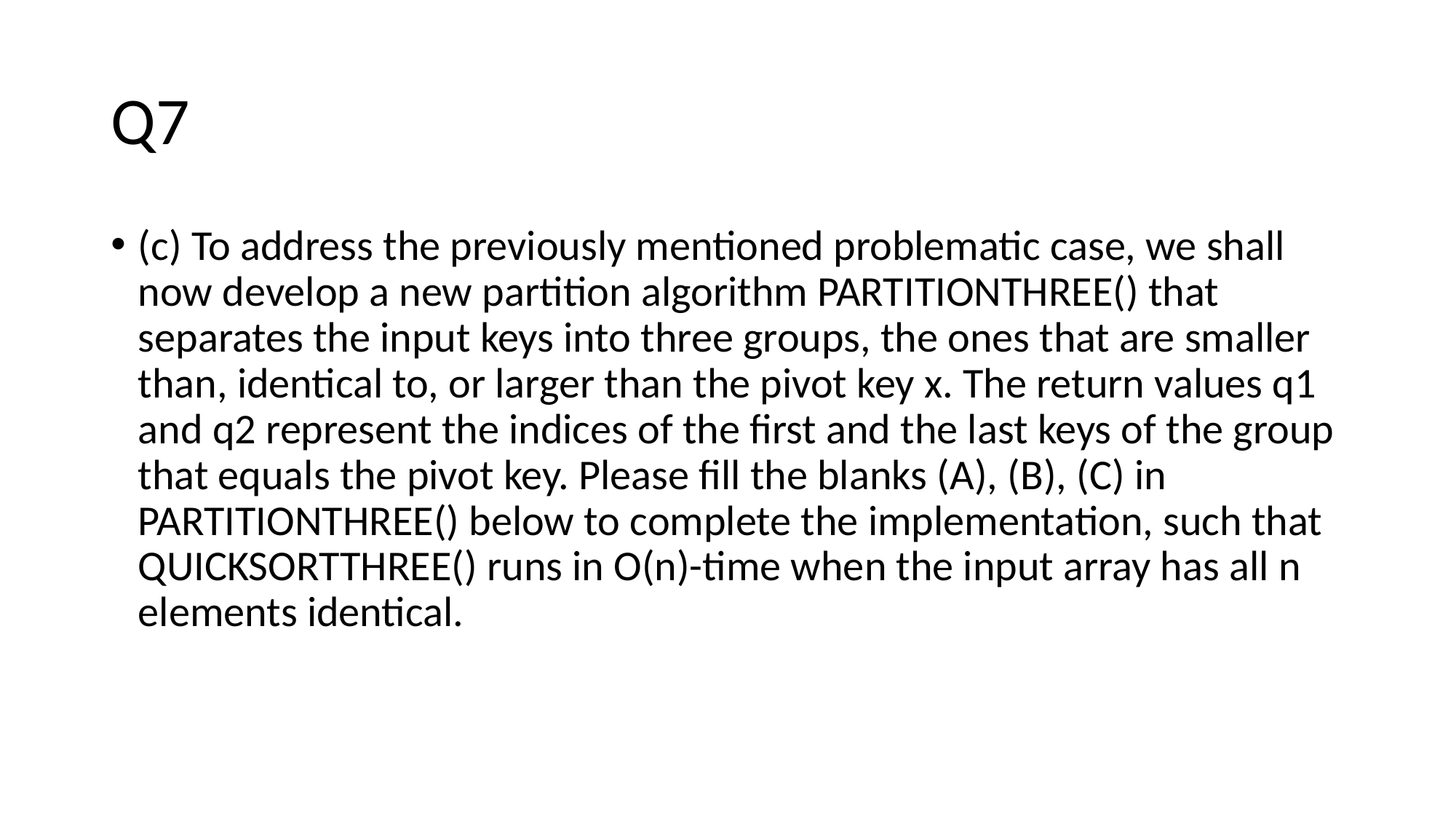

# Q7
(c) To address the previously mentioned problematic case, we shall now develop a new partition algorithm PARTITIONTHREE() that separates the input keys into three groups, the ones that are smaller than, identical to, or larger than the pivot key x. The return values q1 and q2 represent the indices of the first and the last keys of the group that equals the pivot key. Please fill the blanks (A), (B), (C) in PARTITIONTHREE() below to complete the implementation, such that QUICKSORTTHREE() runs in O(n)-time when the input array has all n elements identical.